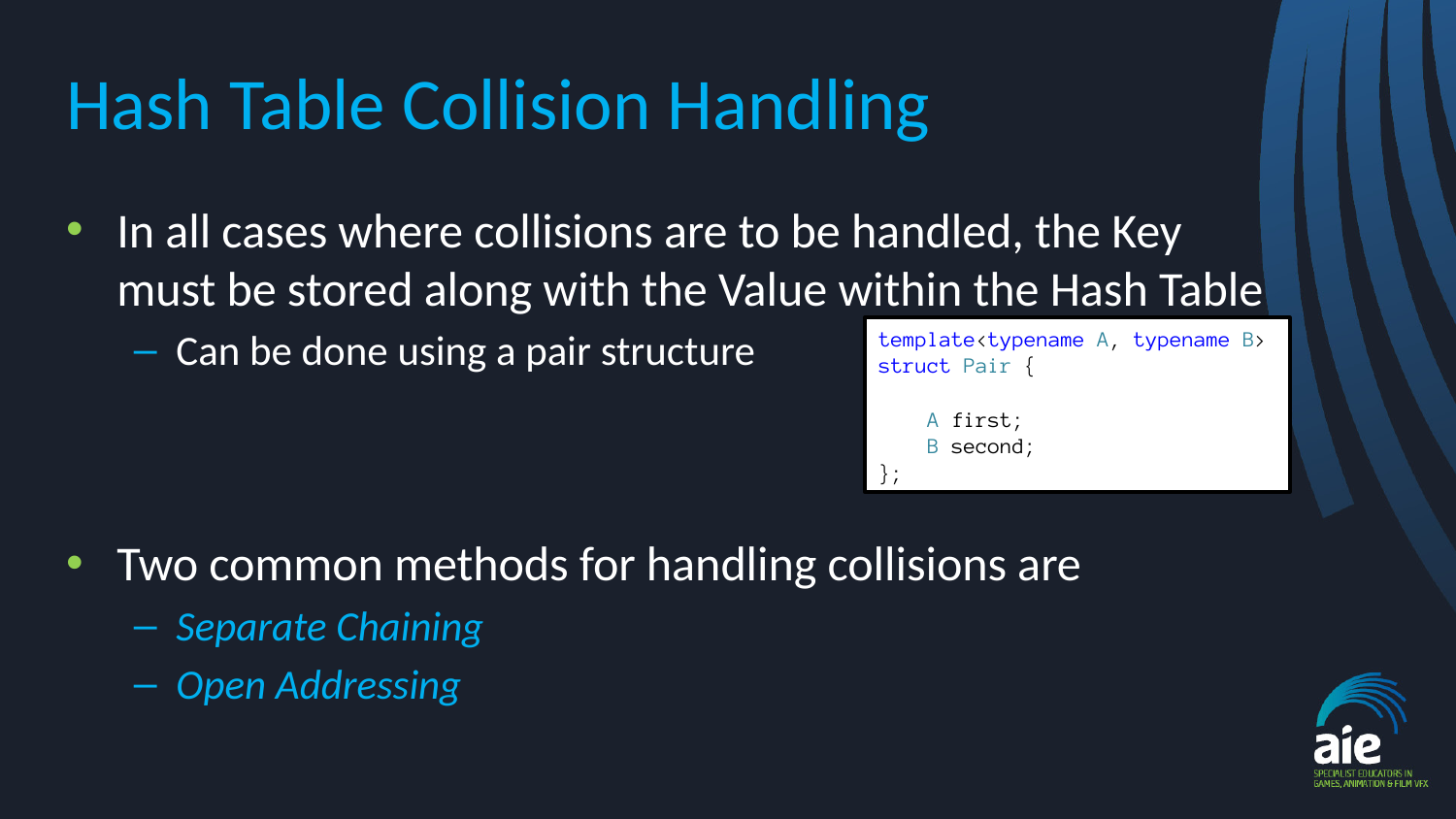

# Hash Table Collision Handling
In all cases where collisions are to be handled, the Key must be stored along with the Value within the Hash Table
Can be done using a pair structure

Two common methods for handling collisions are
Separate Chaining
Open Addressing
template<typename A, typename B>
struct Pair {

    A first;
    B second;
};